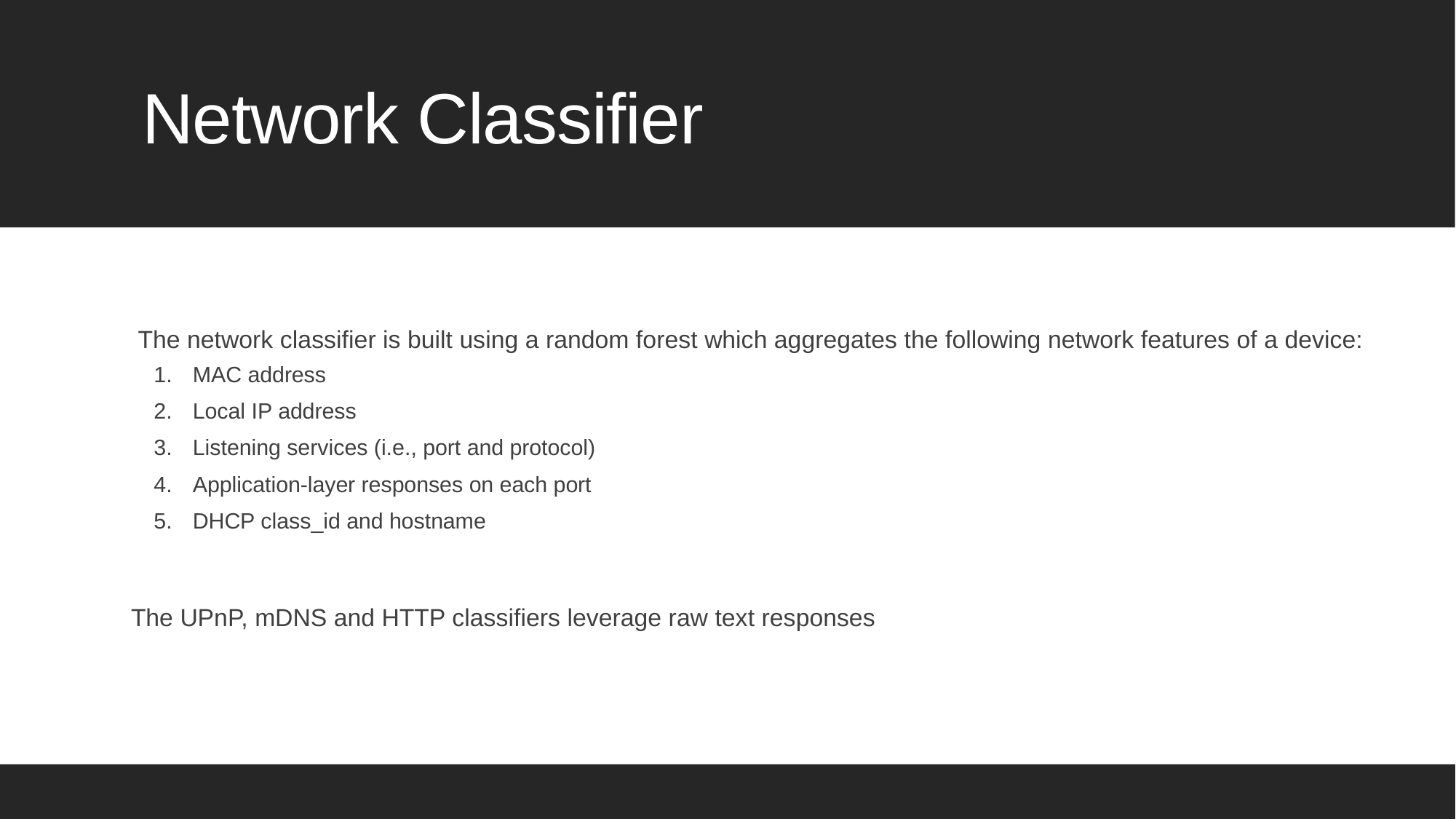

# Network Classifier
 The network classifier is built using a random forest which aggregates the following network features of a device:
MAC address
Local IP address
Listening services (i.e., port and protocol)
Application-layer responses on each port
DHCP class_id and hostname

The UPnP, mDNS and HTTP classifiers leverage raw text responses

9